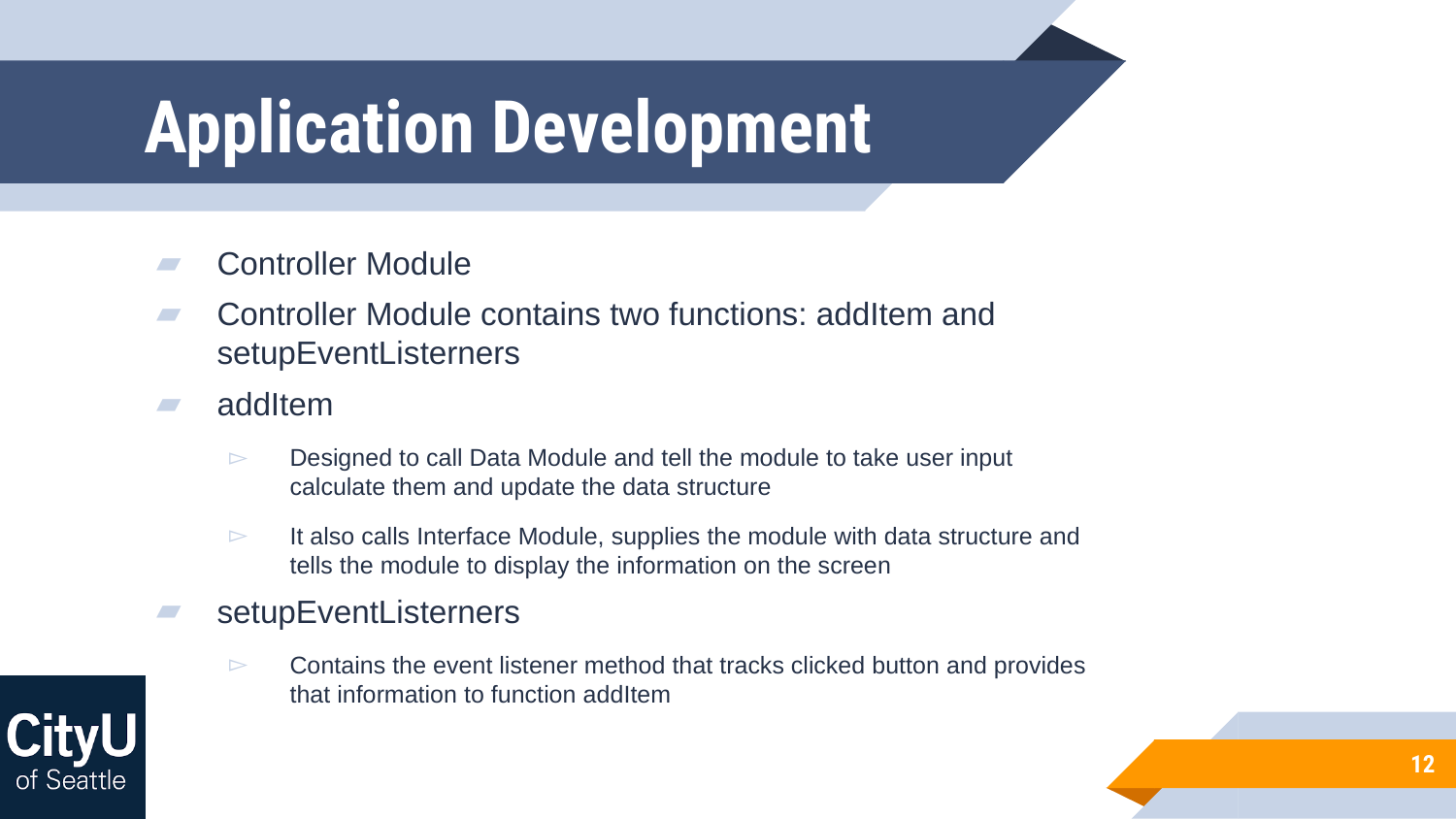

# Application Development
Controller Module
Controller Module contains two functions: addItem and setupEventListerners
addItem
Designed to call Data Module and tell the module to take user input calculate them and update the data structure
It also calls Interface Module, supplies the module with data structure and tells the module to display the information on the screen
setupEventListerners
Contains the event listener method that tracks clicked button and provides that information to function addItem

12